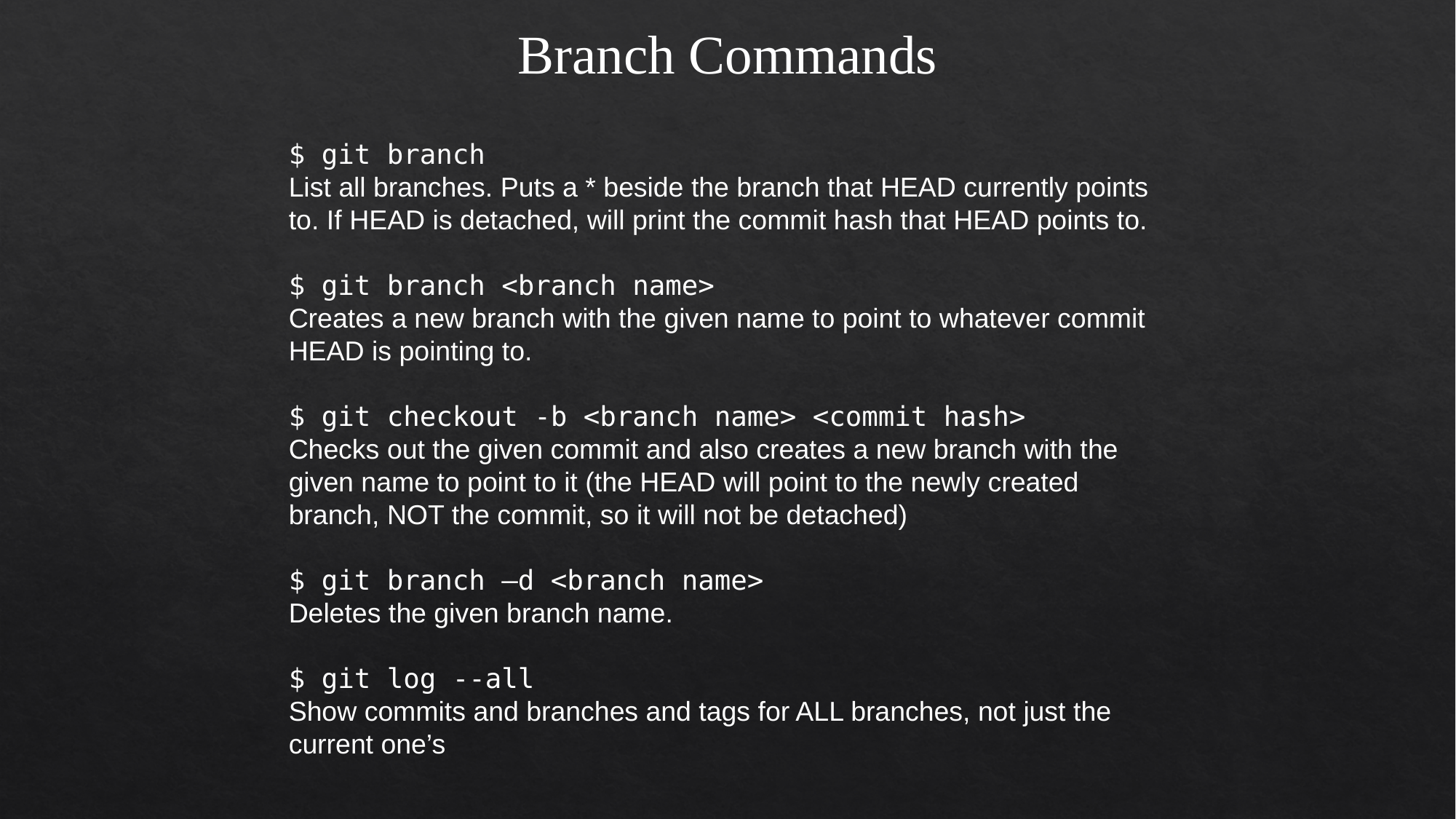

Branch Commands
$ git branch
List all branches. Puts a * beside the branch that HEAD currently points to. If HEAD is detached, will print the commit hash that HEAD points to.

$ git branch <branch name>
Creates a new branch with the given name to point to whatever commit HEAD is pointing to.

$ git checkout -b <branch name> <commit hash>
Checks out the given commit and also creates a new branch with the given name to point to it (the HEAD will point to the newly created branch, NOT the commit, so it will not be detached)

$ git branch –d <branch name>
Deletes the given branch name.

$ git log --all
Show commits and branches and tags for ALL branches, not just the current one’s